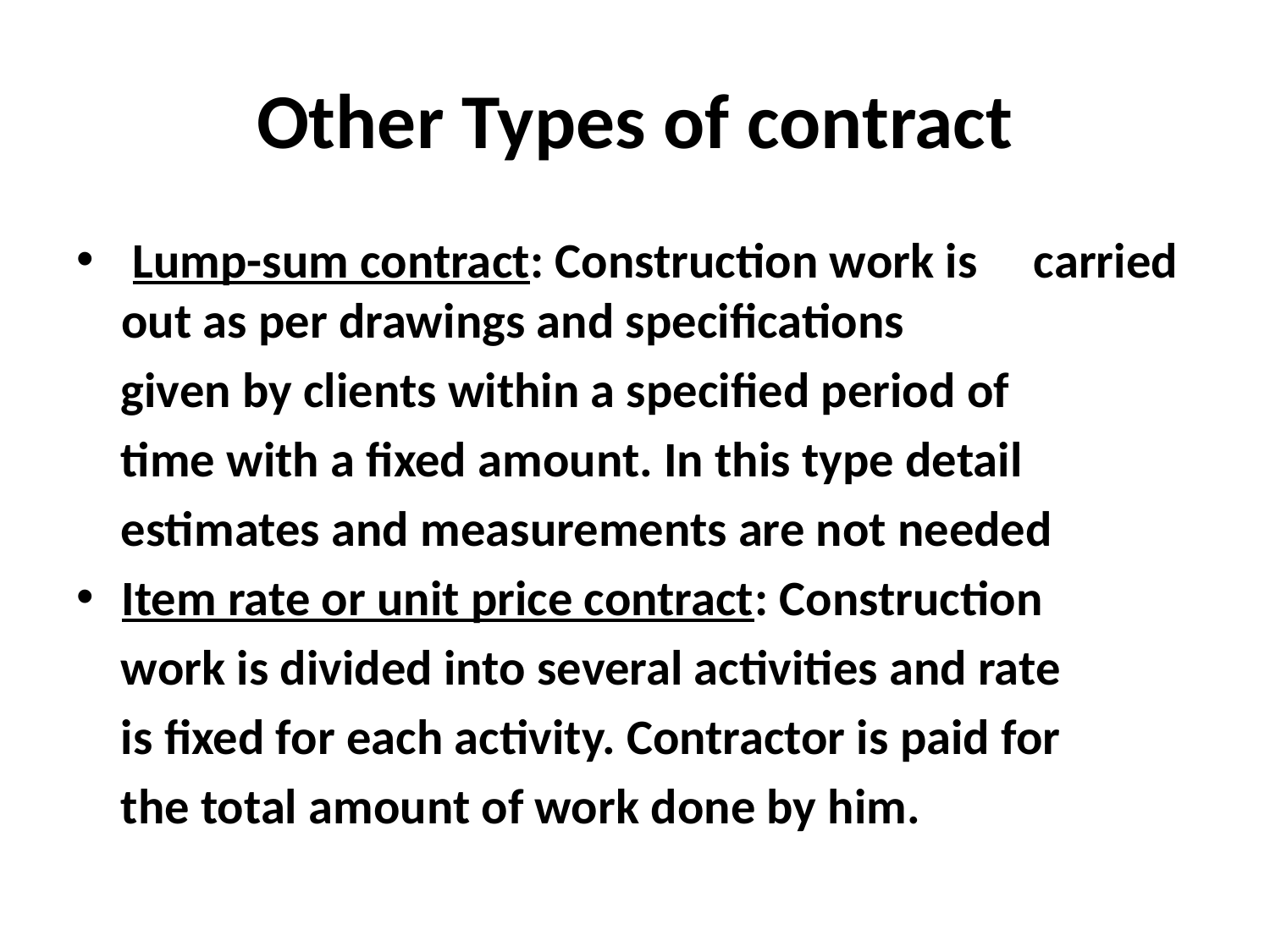

# Other Types of contract
 Lump-sum contract: Construction work is     carried out as per drawings and specifications
    given by clients within a specified period of
    time with a fixed amount. In this type detail
    estimates and measurements are not needed
Item rate or unit price contract: Construction
    work is divided into several activities and rate
    is fixed for each activity. Contractor is paid for
    the total amount of work done by him.